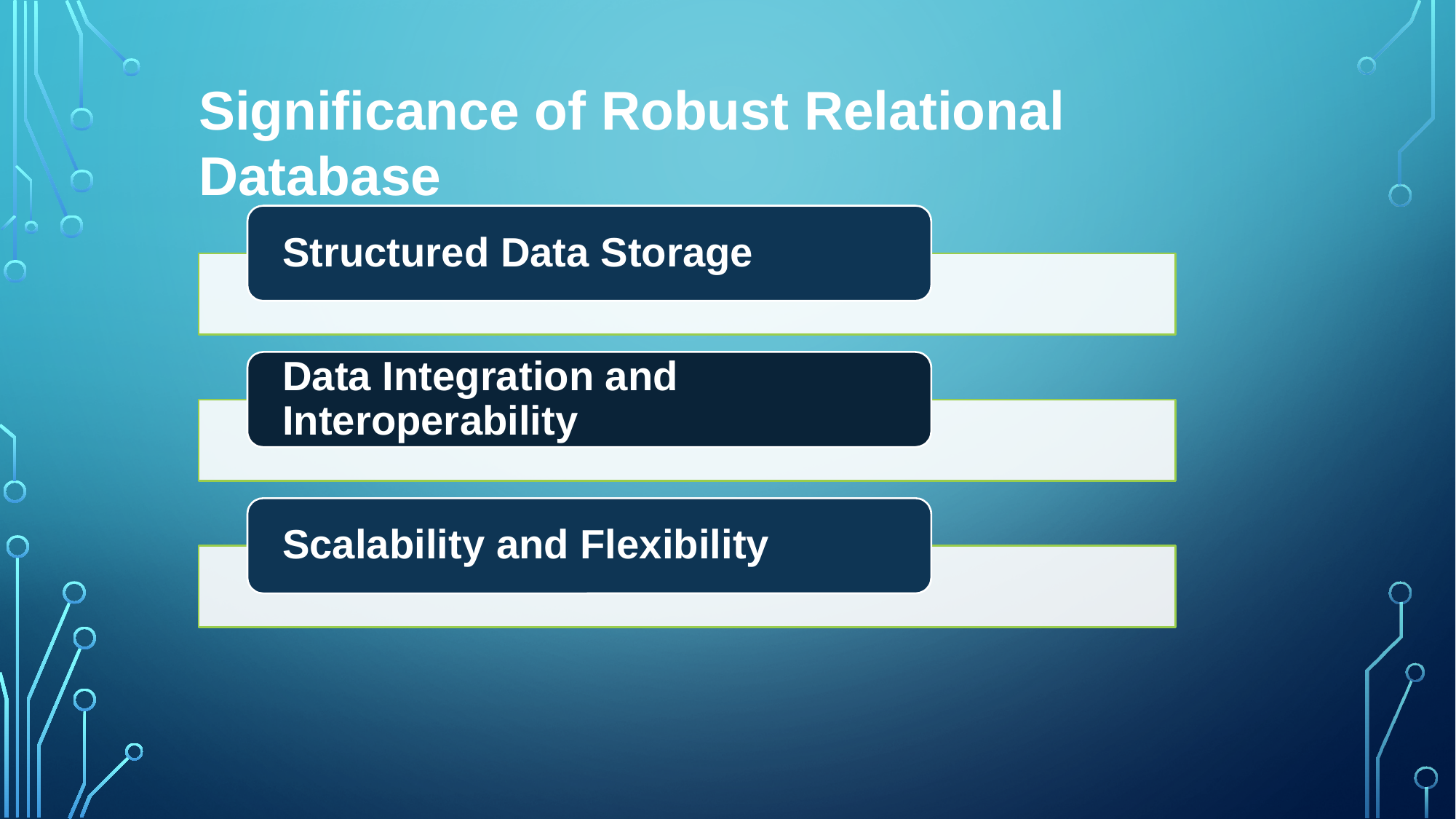

Significance of Robust Relational Database
Structured Data Storage
Data Integration and Interoperability
Scalability and Flexibility